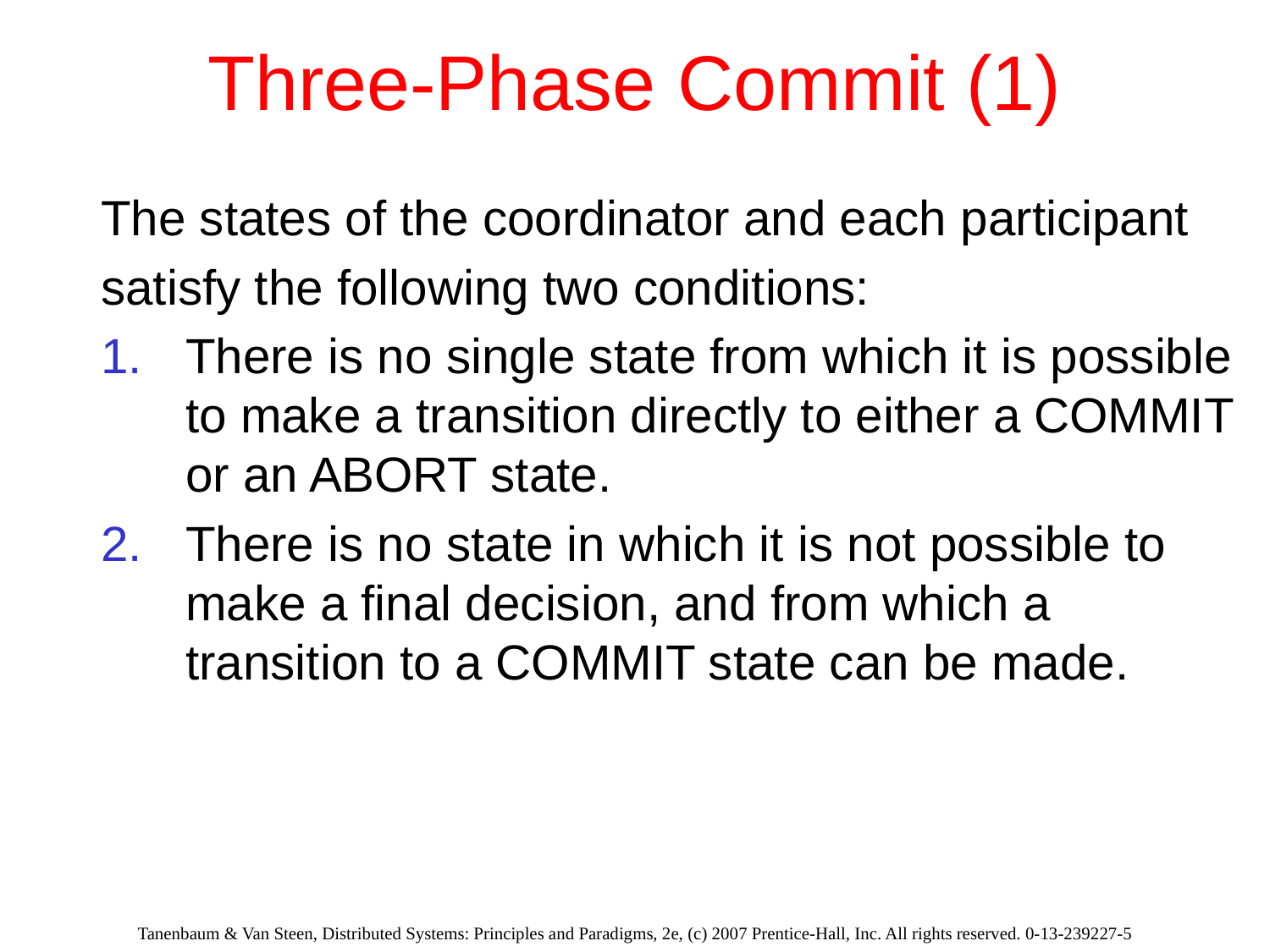

# Three-Phase Commit (1)
The states of the coordinator and each participant
satisfy the following two conditions:
There is no single state from which it is possible to make a transition directly to either a COMMIT or an ABORT state.
There is no state in which it is not possible to make a final decision, and from which a transition to a COMMIT state can be made.
Tanenbaum & Van Steen, Distributed Systems: Principles and Paradigms, 2e, (c) 2007 Prentice-Hall, Inc. All rights reserved. 0-13-239227-5